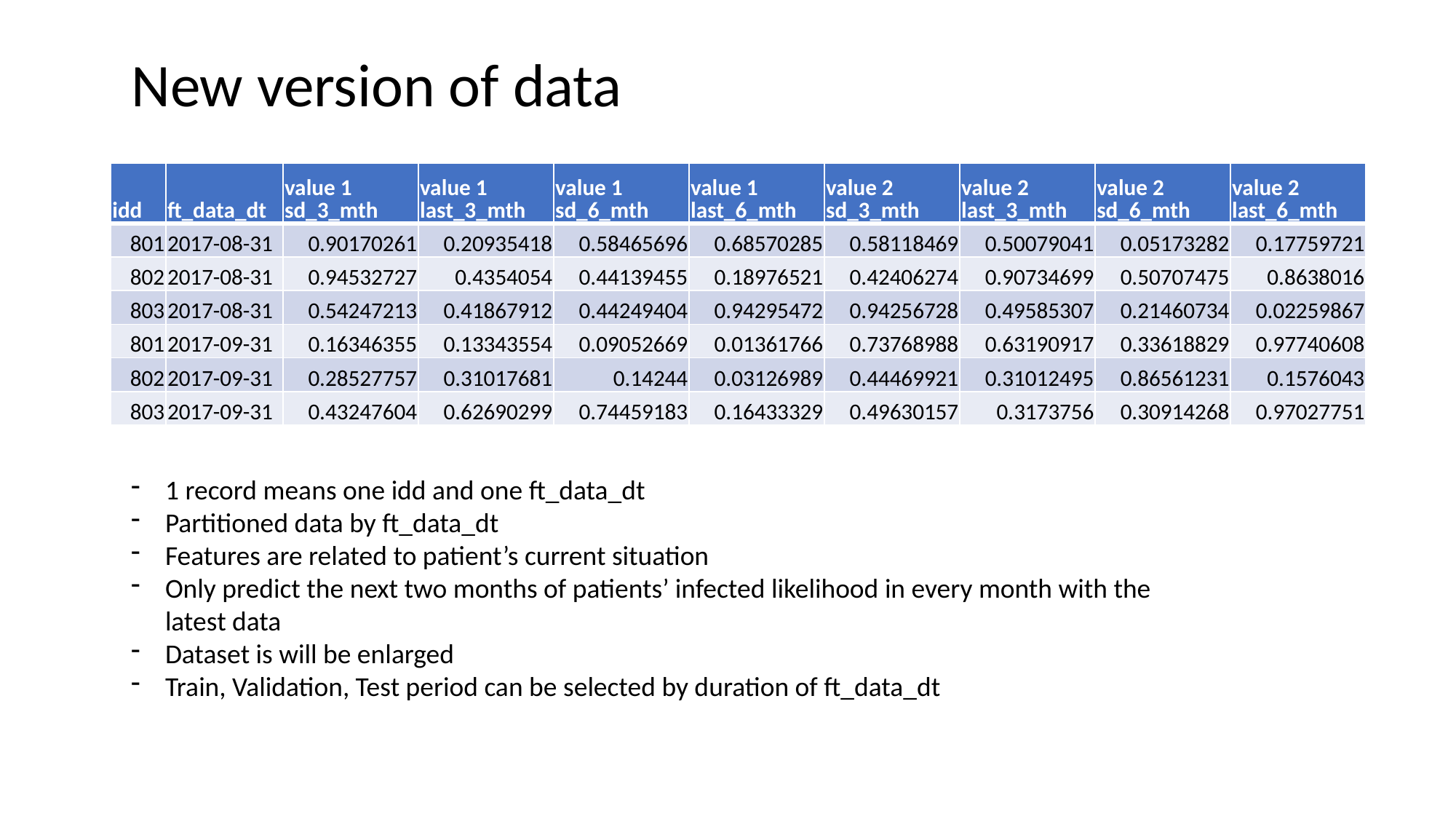

# New version of data
| idd | ft\_data\_dt | value 1 sd\_3\_mth | value 1 last\_3\_mth | value 1 sd\_6\_mth | value 1 last\_6\_mth | value 2 sd\_3\_mth | value 2 last\_3\_mth | value 2 sd\_6\_mth | value 2 last\_6\_mth |
| --- | --- | --- | --- | --- | --- | --- | --- | --- | --- |
| 801 | 2017-08-31 | 0.90170261 | 0.20935418 | 0.58465696 | 0.68570285 | 0.58118469 | 0.50079041 | 0.05173282 | 0.17759721 |
| 802 | 2017-08-31 | 0.94532727 | 0.4354054 | 0.44139455 | 0.18976521 | 0.42406274 | 0.90734699 | 0.50707475 | 0.8638016 |
| 803 | 2017-08-31 | 0.54247213 | 0.41867912 | 0.44249404 | 0.94295472 | 0.94256728 | 0.49585307 | 0.21460734 | 0.02259867 |
| 801 | 2017-09-31 | 0.16346355 | 0.13343554 | 0.09052669 | 0.01361766 | 0.73768988 | 0.63190917 | 0.33618829 | 0.97740608 |
| 802 | 2017-09-31 | 0.28527757 | 0.31017681 | 0.14244 | 0.03126989 | 0.44469921 | 0.31012495 | 0.86561231 | 0.1576043 |
| 803 | 2017-09-31 | 0.43247604 | 0.62690299 | 0.74459183 | 0.16433329 | 0.49630157 | 0.3173756 | 0.30914268 | 0.97027751 |
1 record means one idd and one ft_data_dt
Partitioned data by ft_data_dt
Features are related to patient’s current situation
Only predict the next two months of patients’ infected likelihood in every month with the latest data
Dataset is will be enlarged
Train, Validation, Test period can be selected by duration of ft_data_dt